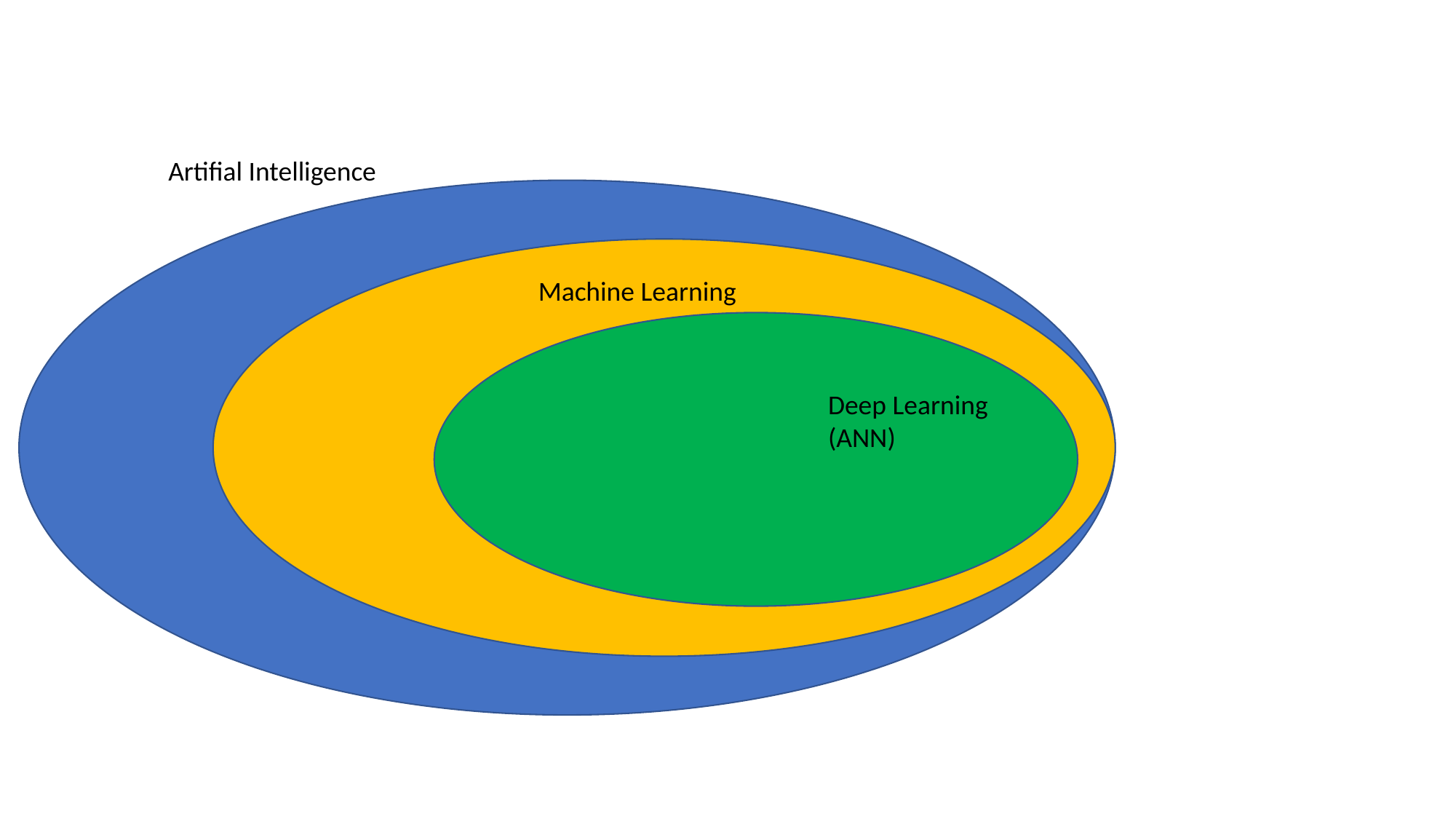

Artifial Intelligence

Machine Learning

Deep Learning
(ANN)